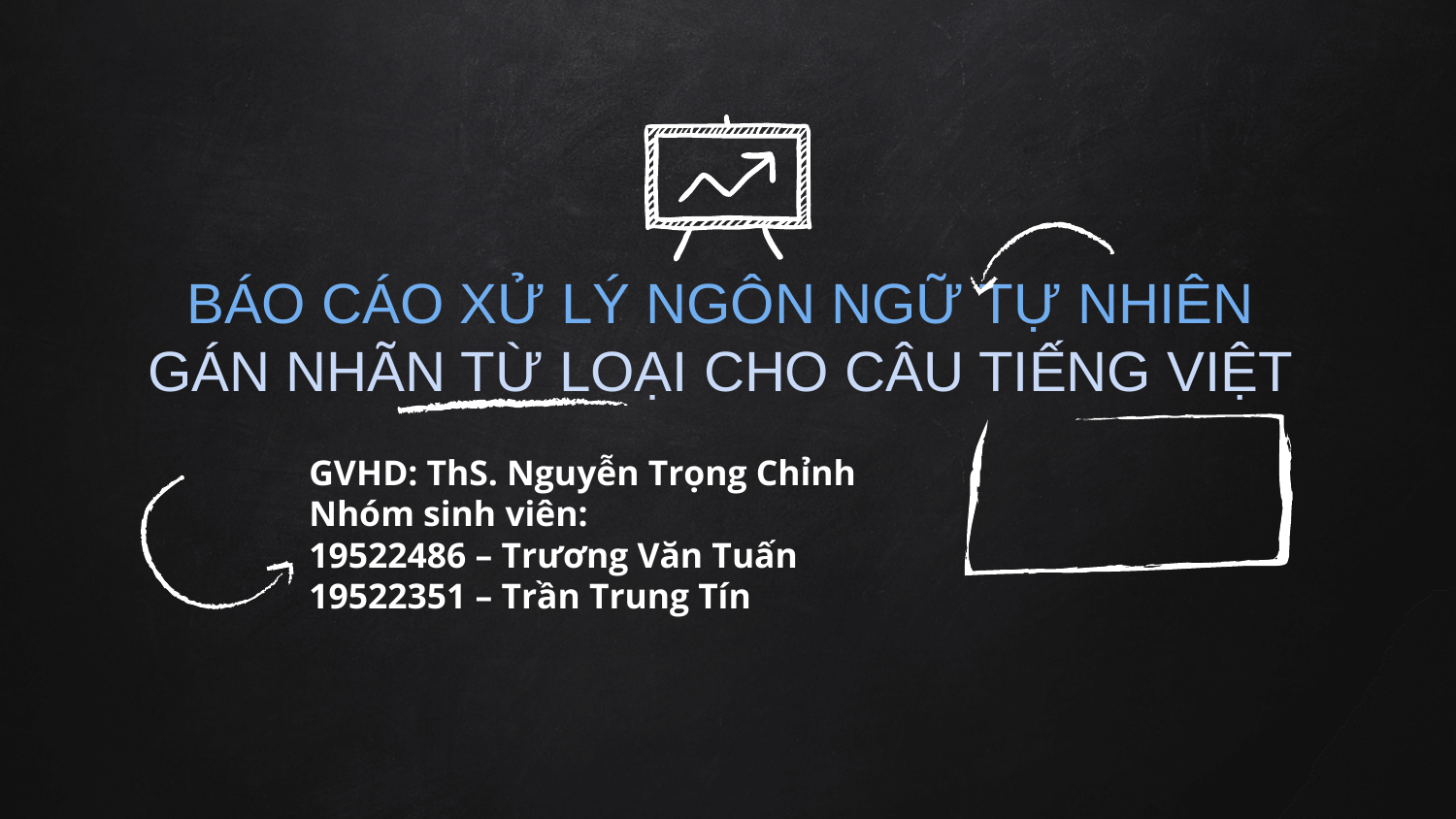

# BÁO CÁO XỬ LÝ NGÔN NGỮ TỰ NHIÊN GÁN NHÃN TỪ LOẠI CHO CÂU TIẾNG VIỆT

GVHD: ThS. Nguyễn Trọng Chỉnh
Nhóm sinh viên:
19522486 – Trương Văn Tuấn
19522351 – Trần Trung Tín